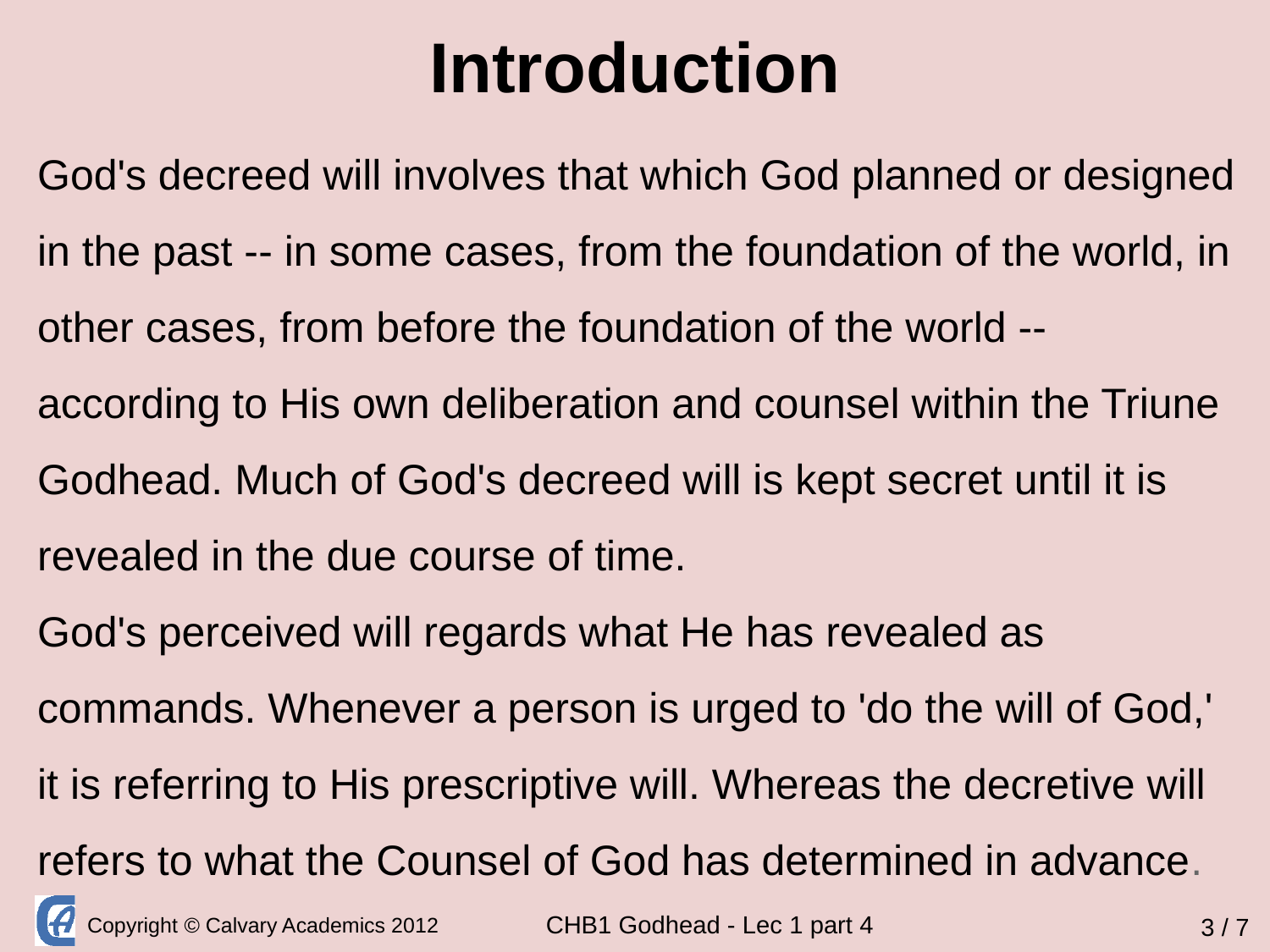

Introduction
God's decreed will involves that which God planned or designed in the past -- in some cases, from the foundation of the world, in other cases, from before the foundation of the world -- according to His own deliberation and counsel within the Triune Godhead. Much of God's decreed will is kept secret until it is revealed in the due course of time. 
God's perceived will regards what He has revealed as commands. Whenever a person is urged to 'do the will of God,' it is referring to His prescriptive will. Whereas the decretive will refers to what the Counsel of God has determined in advance.
3 / 7